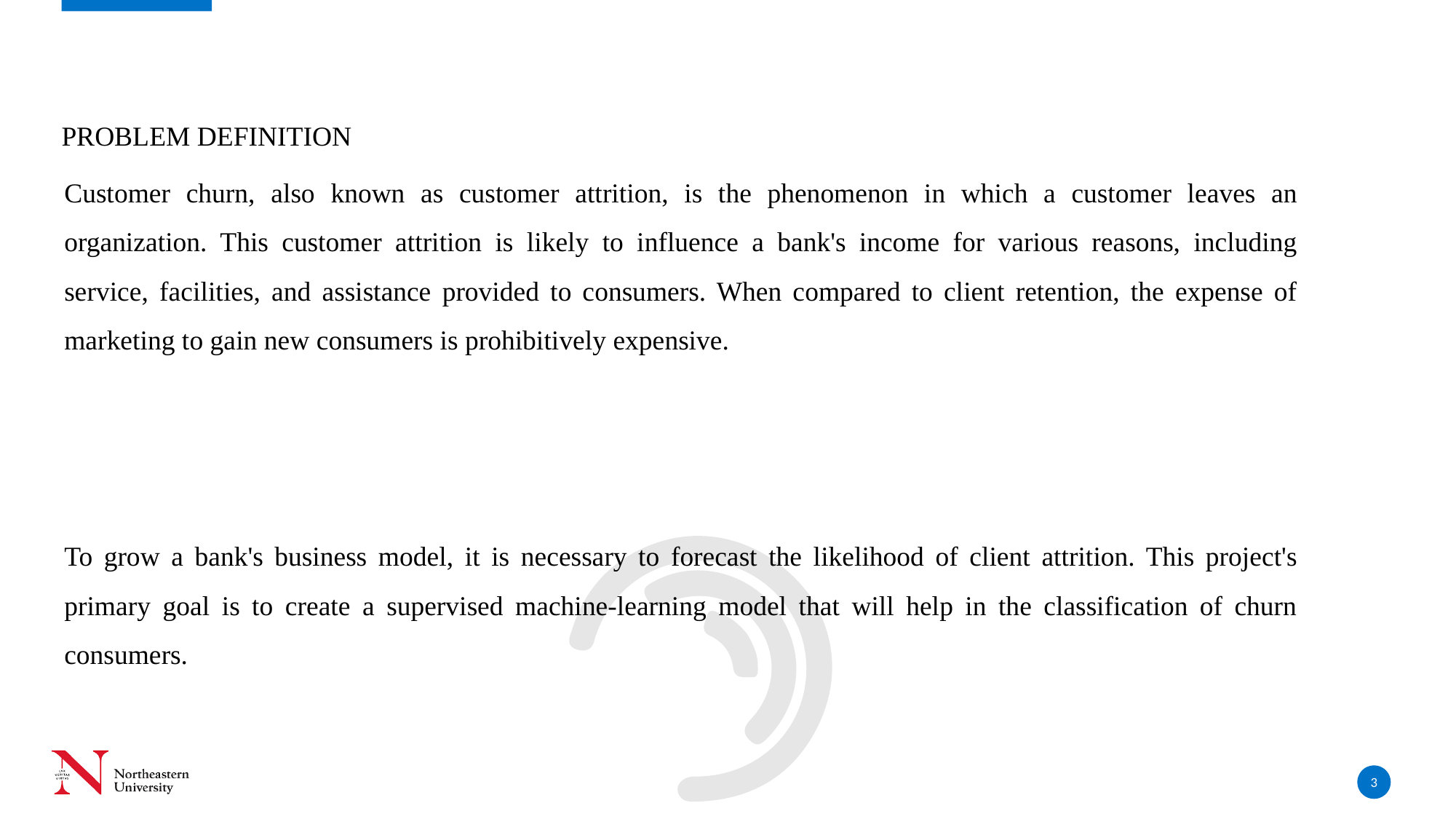

# Problem Definition
Customer churn, also known as customer attrition, is the phenomenon in which a customer leaves an organization. This customer attrition is likely to influence a bank's income for various reasons, including service, facilities, and assistance provided to consumers. When compared to client retention, the expense of marketing to gain new consumers is prohibitively expensive.

To grow a bank's business model, it is necessary to forecast the likelihood of client attrition. This project's primary goal is to create a supervised machine-learning model that will help in the classification of churn consumers.

3